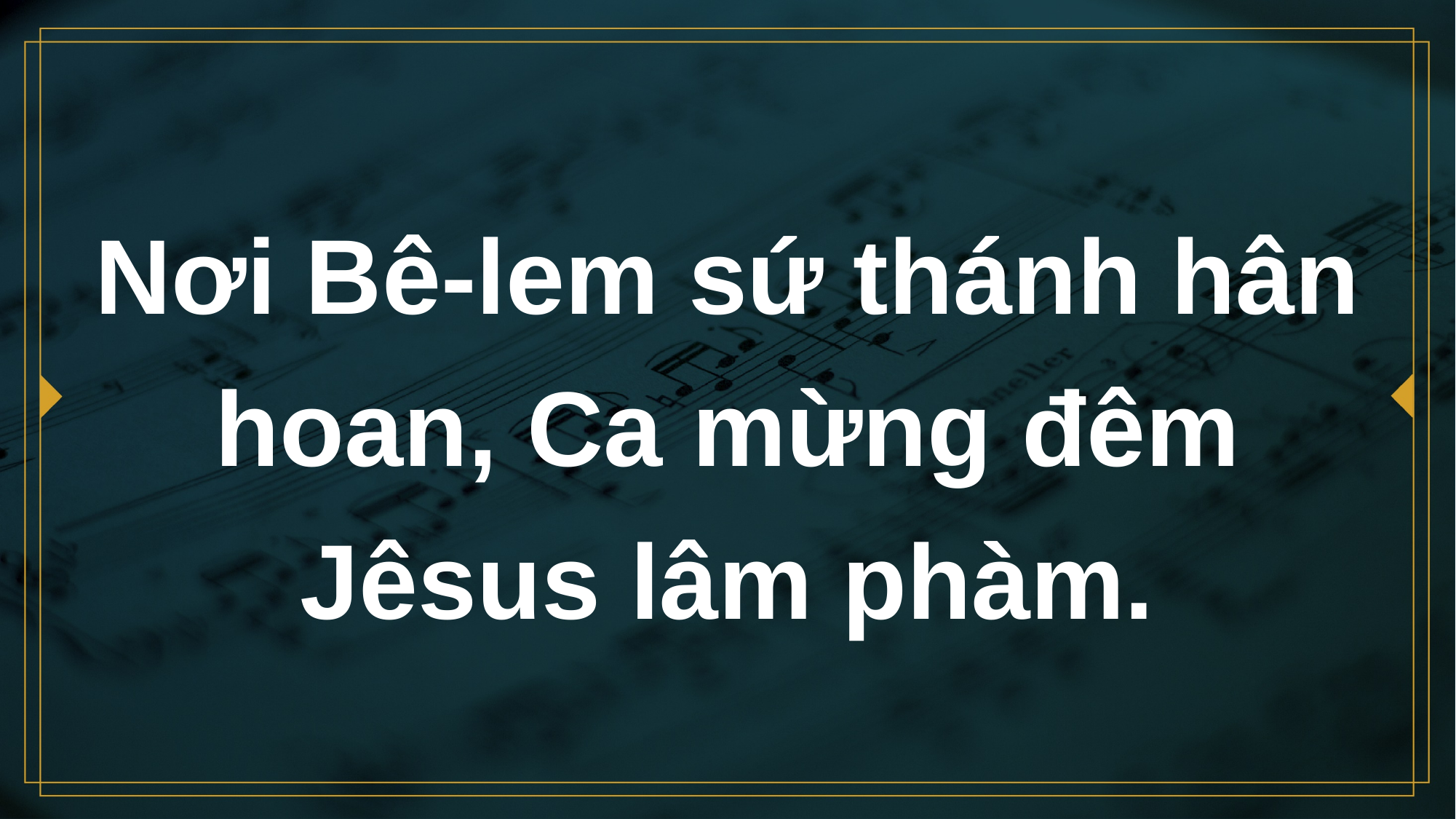

# Nơi Bê-lem sứ thánh hân hoan, Ca mừng đêm Jêsus lâm phàm.